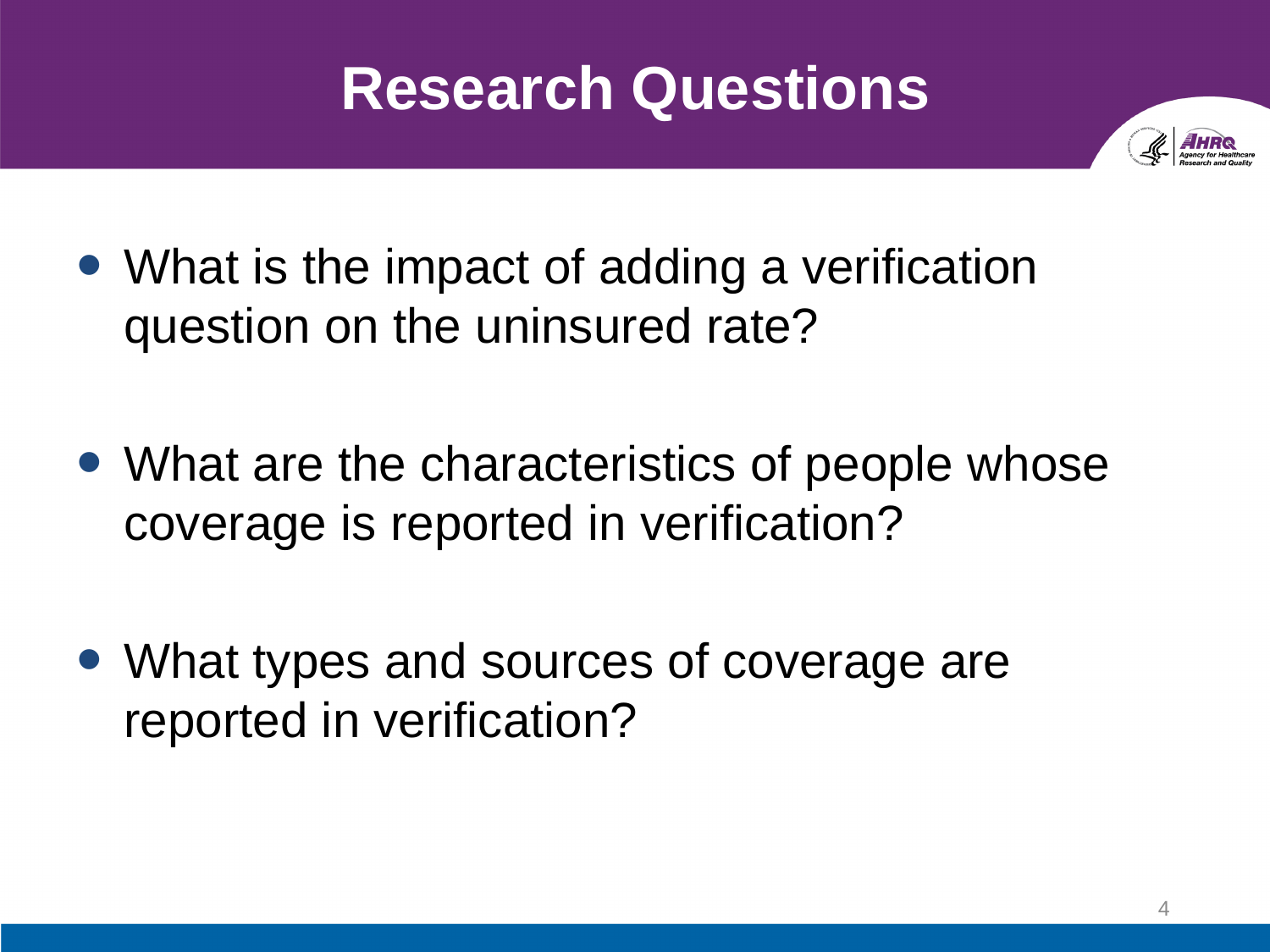

# Research Questions
What is the impact of adding a verification question on the uninsured rate?

What are the characteristics of people whose coverage is reported in verification?

What types and sources of coverage are reported in verification?

4